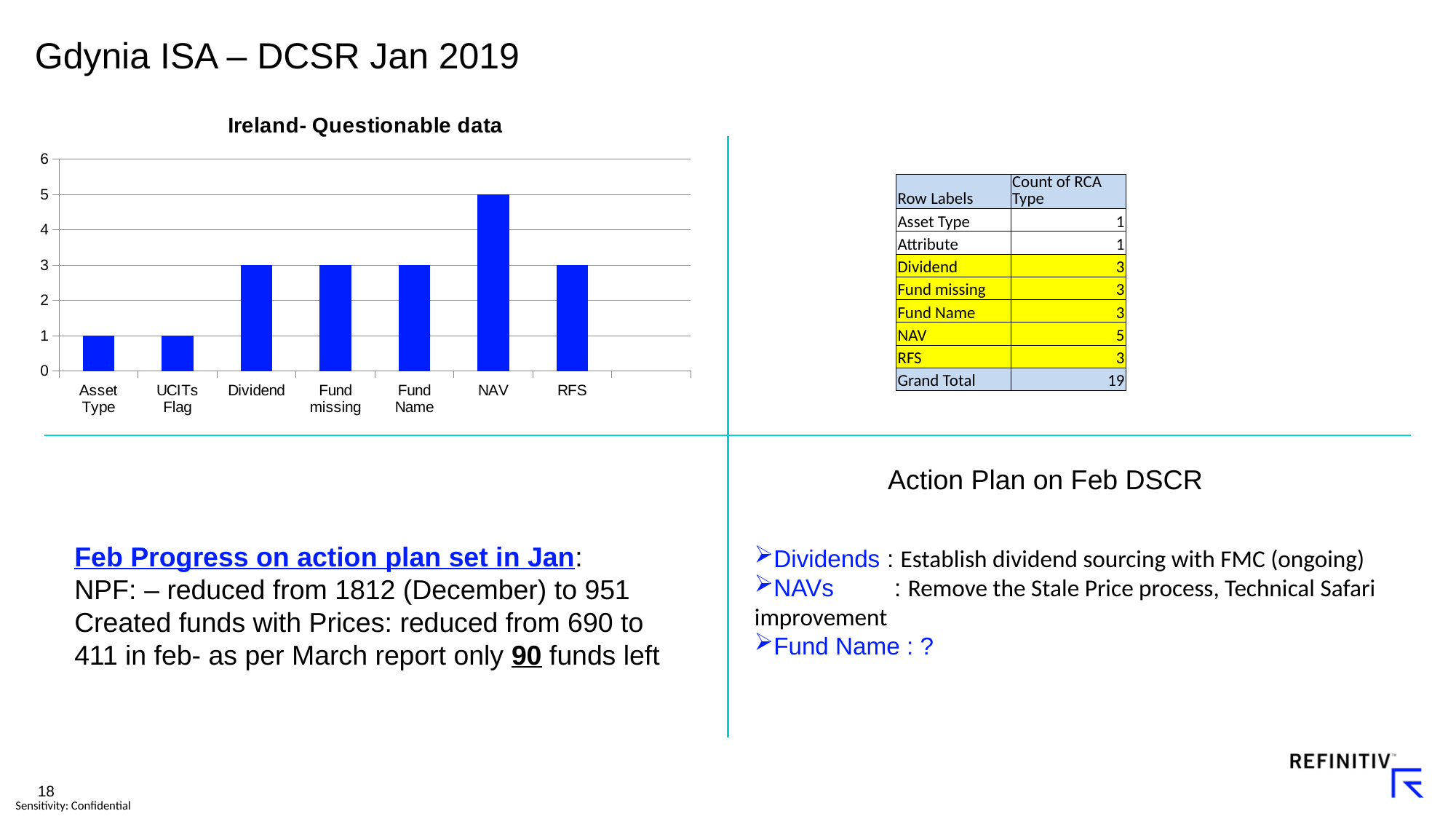

# Gdynia ISA – DCSR Jan 2019

### Chart: Ireland- Questionable data

| Category | Count of RCA Type |
|---|---|
| Asset Type | 1.0 |
| UCITs Flag | 1.0 |
| Dividend | 3.0 |
| Fund missing | 3.0 |
| Fund Name | 3.0 |
| NAV | 5.0 |
| RFS | 3.0 |
| Row Labels | Count of RCA Type |
| --- | --- |
| Asset Type | 1 |
| Attribute | 1 |
| Dividend | 3 |
| Fund missing | 3 |
| Fund Name | 3 |
| NAV | 5 |
| RFS | 3 |
| Grand Total | 19 |
Action Plan on Feb DSCR
Feb Progress on action plan set in Jan:
NPF: – reduced from 1812 (December) to 951
Created funds with Prices: reduced from 690 to 411 in feb- as per March report only 90 funds left
Dividends : Establish dividend sourcing with FMC (ongoing)
NAVs         : Remove the Stale Price process, Technical Safari improvement
Fund Name : ?